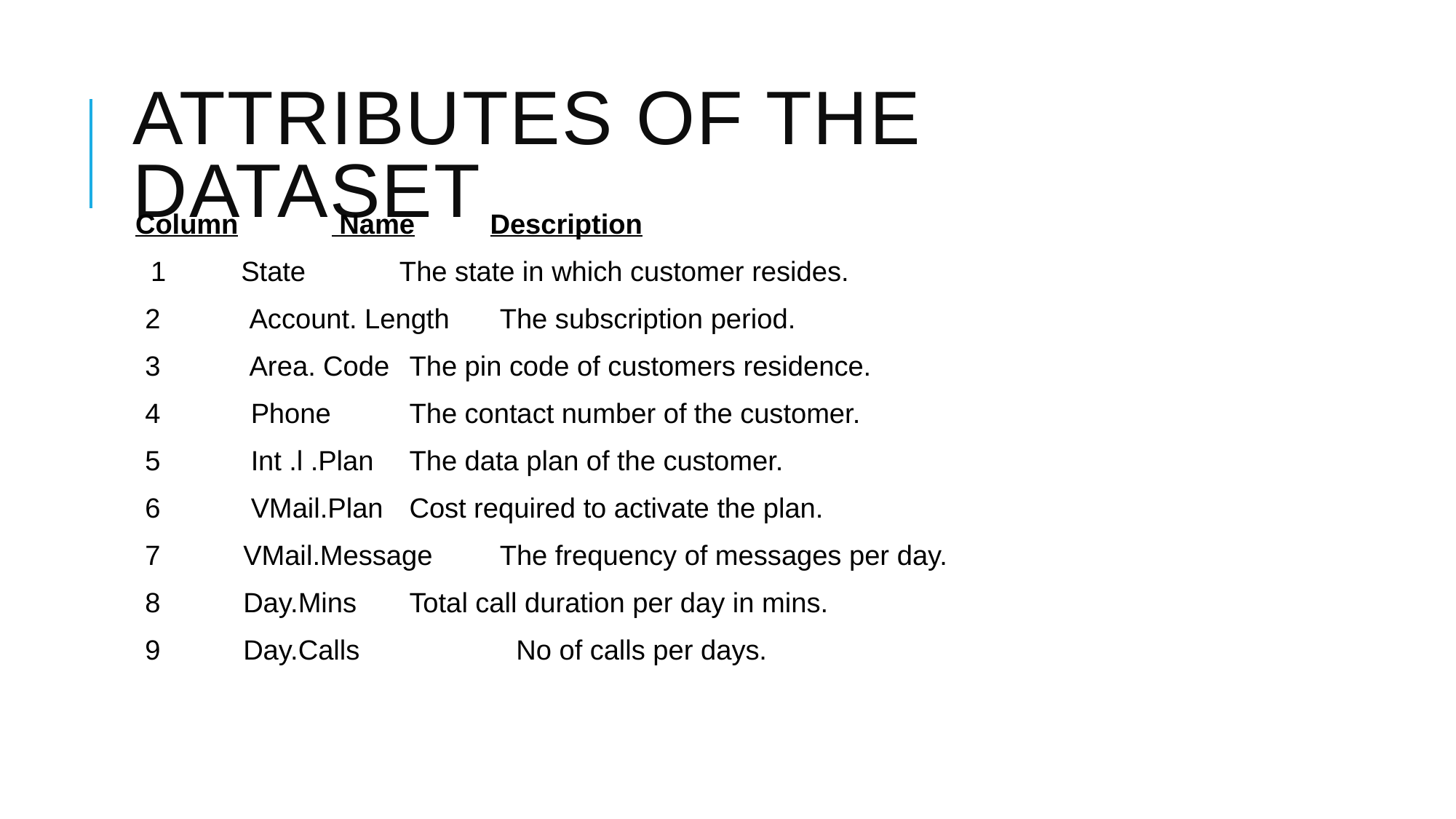

# Attributes of the dataset
 Column	    Name			Description
   1	   State 			The state in which customer resides.
 2 	   Account. Length		The subscription period.
 3	   Area. Code		The pin code of customers residence.
 4 	   Phone 			The contact number of the customer.
 5 	   Int .l .Plan		The data plan of the customer.
 6	   VMail.Plan 		Cost required to activate the plan.
 7 	  VMail.Message 		The frequency of messages per day.
 8 	  Day.Mins 		Total call duration per day in mins.
 9 	  Day.Calls	              No of calls per days.